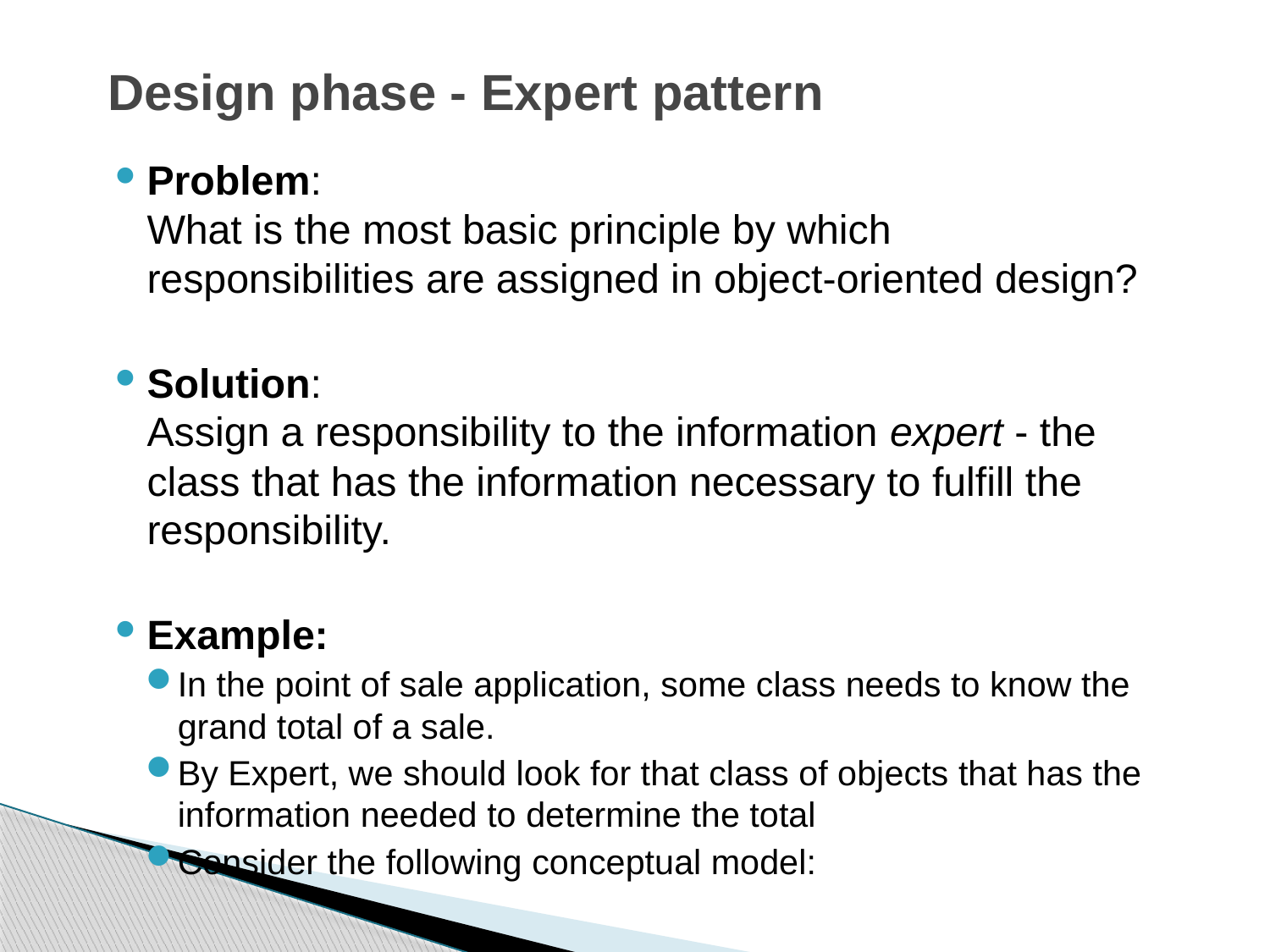

# Design phase - Expert pattern
Problem:
What is the most basic principle by which responsibilities are assigned in object-oriented design?
Solution:
Assign a responsibility to the information expert - the class that has the information necessary to fulfill the responsibility.
Example:
In the point of sale application, some class needs to know the grand total of a sale.
By Expert, we should look for that class of objects that has the information needed to determine the total
Consider the following conceptual model: